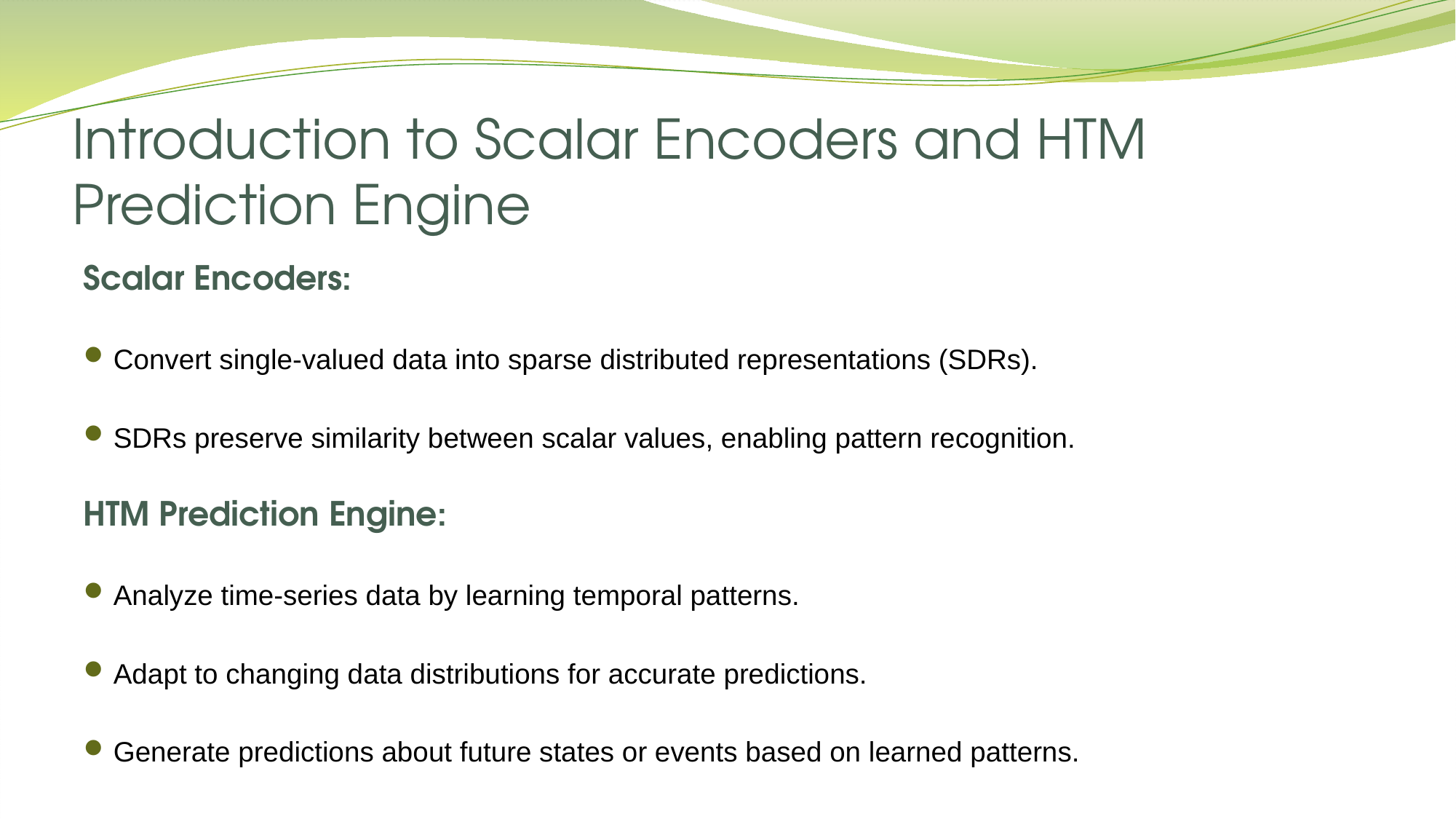

# Introduction to Scalar Encoders and HTM Prediction Engine
Scalar Encoders:

Convert single-valued data into sparse distributed representations (SDRs).

SDRs preserve similarity between scalar values, enabling pattern recognition.

HTM Prediction Engine:

Analyze time-series data by learning temporal patterns.

Adapt to changing data distributions for accurate predictions.

Generate predictions about future states or events based on learned patterns.